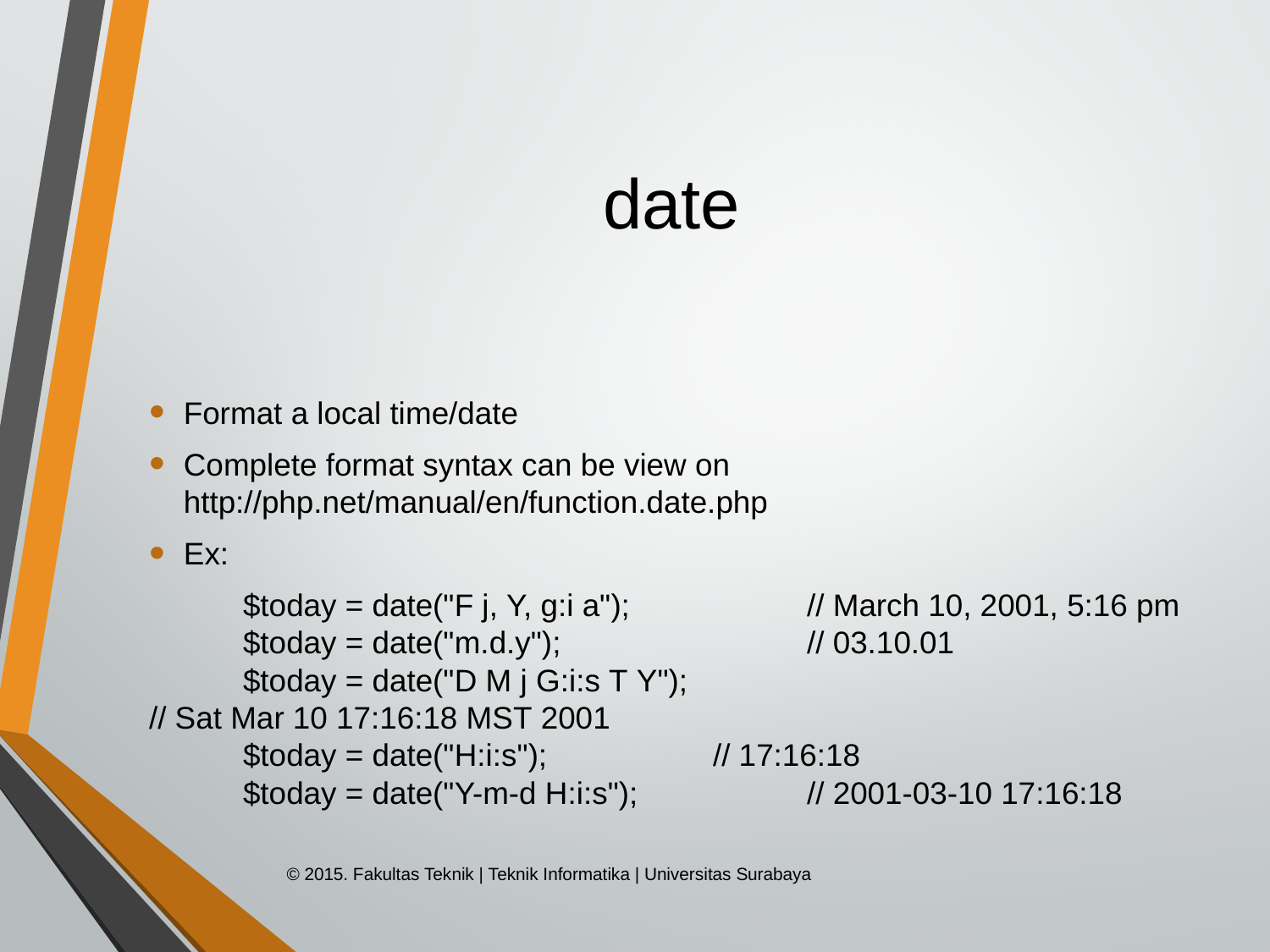

# date
Format a local time/date
Complete format syntax can be view on http://php.net/manual/en/function.date.php
Ex:
	$today = date("F j, Y, g:i a");              	// March 10, 2001, 5:16 pm
	$today = date("m.d.y");                        	// 03.10.01
	$today = date("D M j G:i:s T Y");      	// Sat Mar 10 17:16:18 MST 2001
	$today = date("H:i:s");                   		// 17:16:18
	$today = date("Y-m-d H:i:s");            	// 2001-03-10 17:16:18
© 2015. Fakultas Teknik | Teknik Informatika | Universitas Surabaya